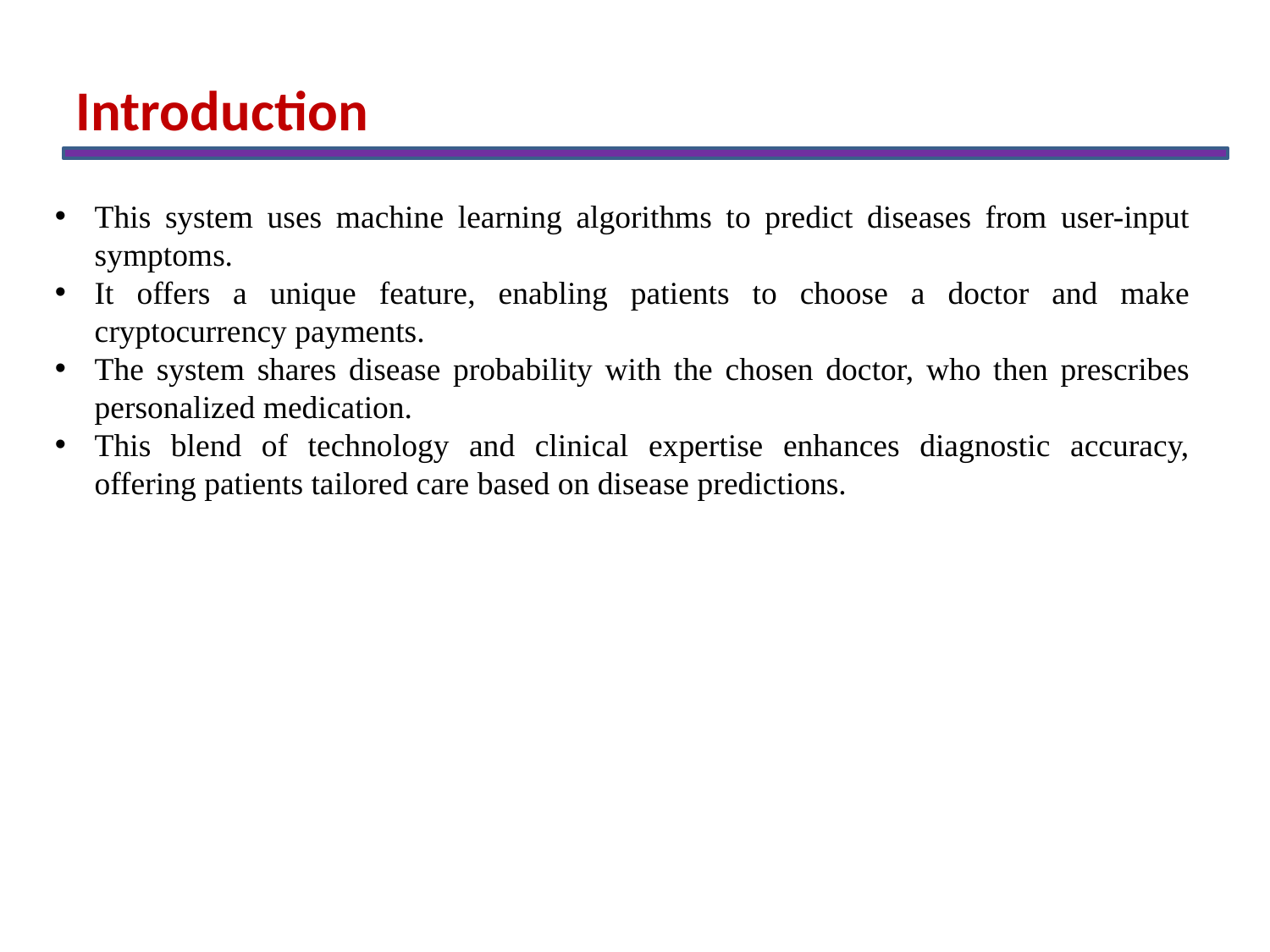

Introduction

This system uses machine learning algorithms to predict diseases from user-input symptoms.
It offers a unique feature, enabling patients to choose a doctor and make cryptocurrency payments.
The system shares disease probability with the chosen doctor, who then prescribes personalized medication.
This blend of technology and clinical expertise enhances diagnostic accuracy, offering patients tailored care based on disease predictions.